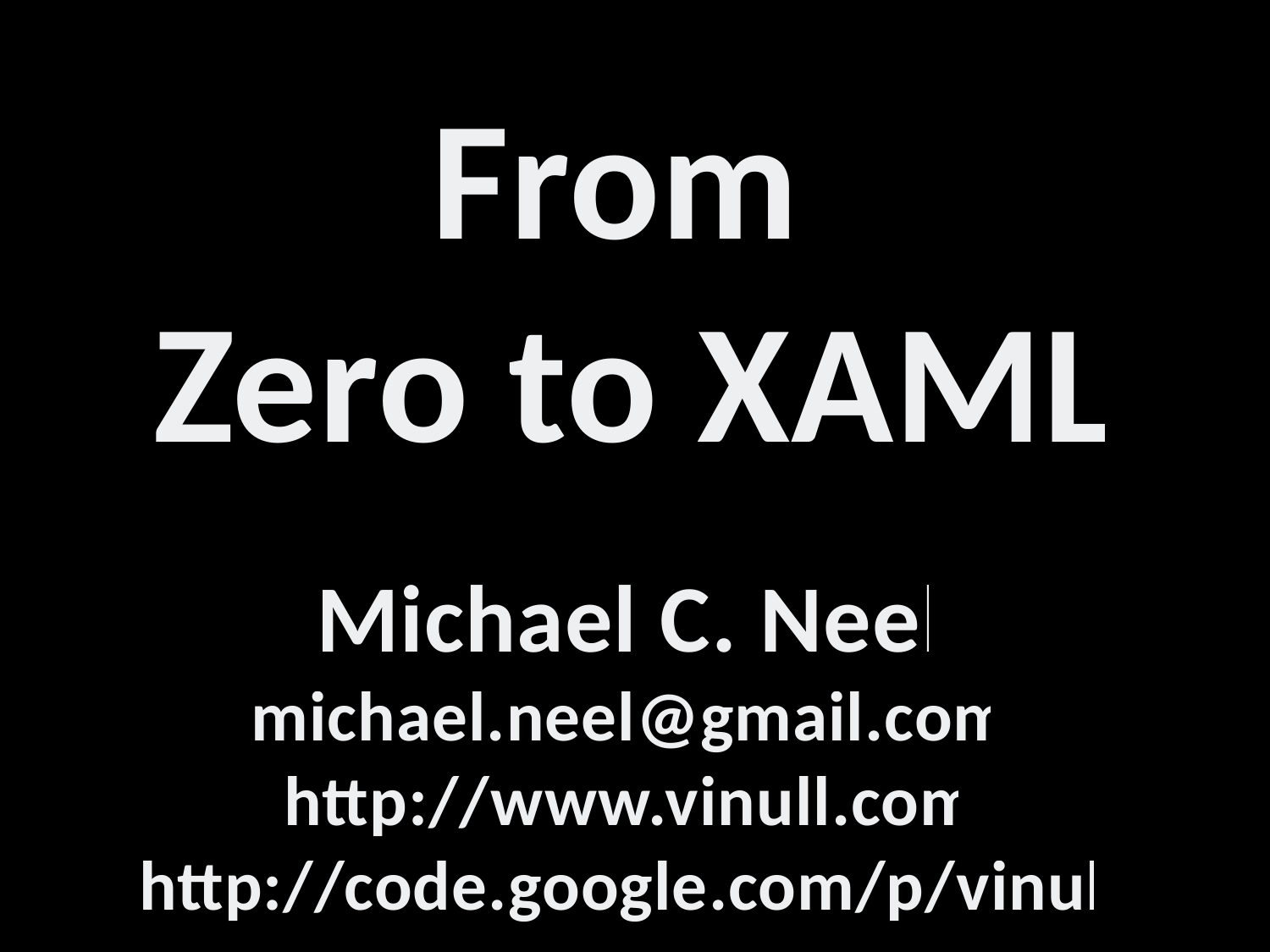

From
Zero to XAML
Michael C. Neel
michael.neel@gmail.com
http://www.vinull.com
http://code.google.com/p/vinull